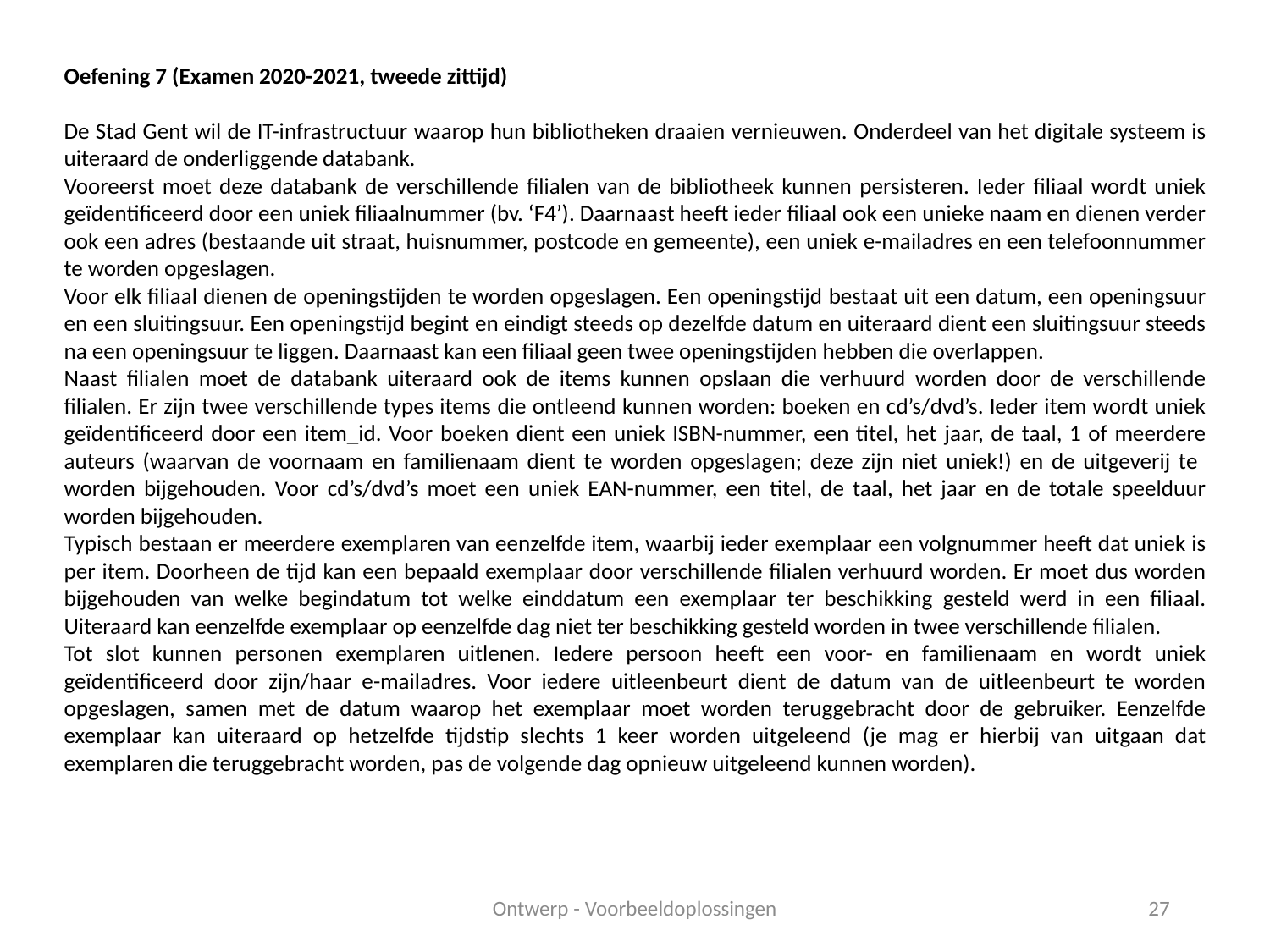

Oefening 7 (Examen 2020-2021, tweede zittijd)

De Stad Gent wil de IT-infrastructuur waarop hun bibliotheken draaien vernieuwen. Onderdeel van het digitale systeem is uiteraard de onderliggende databank.
Vooreerst moet deze databank de verschillende filialen van de bibliotheek kunnen persisteren. Ieder filiaal wordt uniek geïdentificeerd door een uniek filiaalnummer (bv. ‘F4’). Daarnaast heeft ieder filiaal ook een unieke naam en dienen verder ook een adres (bestaande uit straat, huisnummer, postcode en gemeente), een uniek e-mailadres en een telefoonnummer te worden opgeslagen.
Voor elk filiaal dienen de openingstijden te worden opgeslagen. Een openingstijd bestaat uit een datum, een openingsuur en een sluitingsuur. Een openingstijd begint en eindigt steeds op dezelfde datum en uiteraard dient een sluitingsuur steeds na een openingsuur te liggen. Daarnaast kan een filiaal geen twee openingstijden hebben die overlappen.
Naast filialen moet de databank uiteraard ook de items kunnen opslaan die verhuurd worden door de verschillende filialen. Er zijn twee verschillende types items die ontleend kunnen worden: boeken en cd’s/dvd’s. Ieder item wordt uniek geïdentificeerd door een item_id. Voor boeken dient een uniek ISBN-nummer, een titel, het jaar, de taal, 1 of meerdere auteurs (waarvan de voornaam en familienaam dient te worden opgeslagen; deze zijn niet uniek!) en de uitgeverij te  worden bijgehouden. Voor cd’s/dvd’s moet een uniek EAN-nummer, een titel, de taal, het jaar en de totale speelduur worden bijgehouden.
Typisch bestaan er meerdere exemplaren van eenzelfde item, waarbij ieder exemplaar een volgnummer heeft dat uniek is per item. Doorheen de tijd kan een bepaald exemplaar door verschillende filialen verhuurd worden. Er moet dus worden bijgehouden van welke begindatum tot welke einddatum een exemplaar ter beschikking gesteld werd in een filiaal. Uiteraard kan eenzelfde exemplaar op eenzelfde dag niet ter beschikking gesteld worden in twee verschillende filialen.
Tot slot kunnen personen exemplaren uitlenen. Iedere persoon heeft een voor- en familienaam en wordt uniek geïdentificeerd door zijn/haar e-mailadres. Voor iedere uitleenbeurt dient de datum van de uitleenbeurt te worden opgeslagen, samen met de datum waarop het exemplaar moet worden teruggebracht door de gebruiker. Eenzelfde exemplaar kan uiteraard op hetzelfde tijdstip slechts 1 keer worden uitgeleend (je mag er hierbij van uitgaan dat exemplaren die teruggebracht worden, pas de volgende dag opnieuw uitgeleend kunnen worden).
Ontwerp - Voorbeeldoplossingen
27